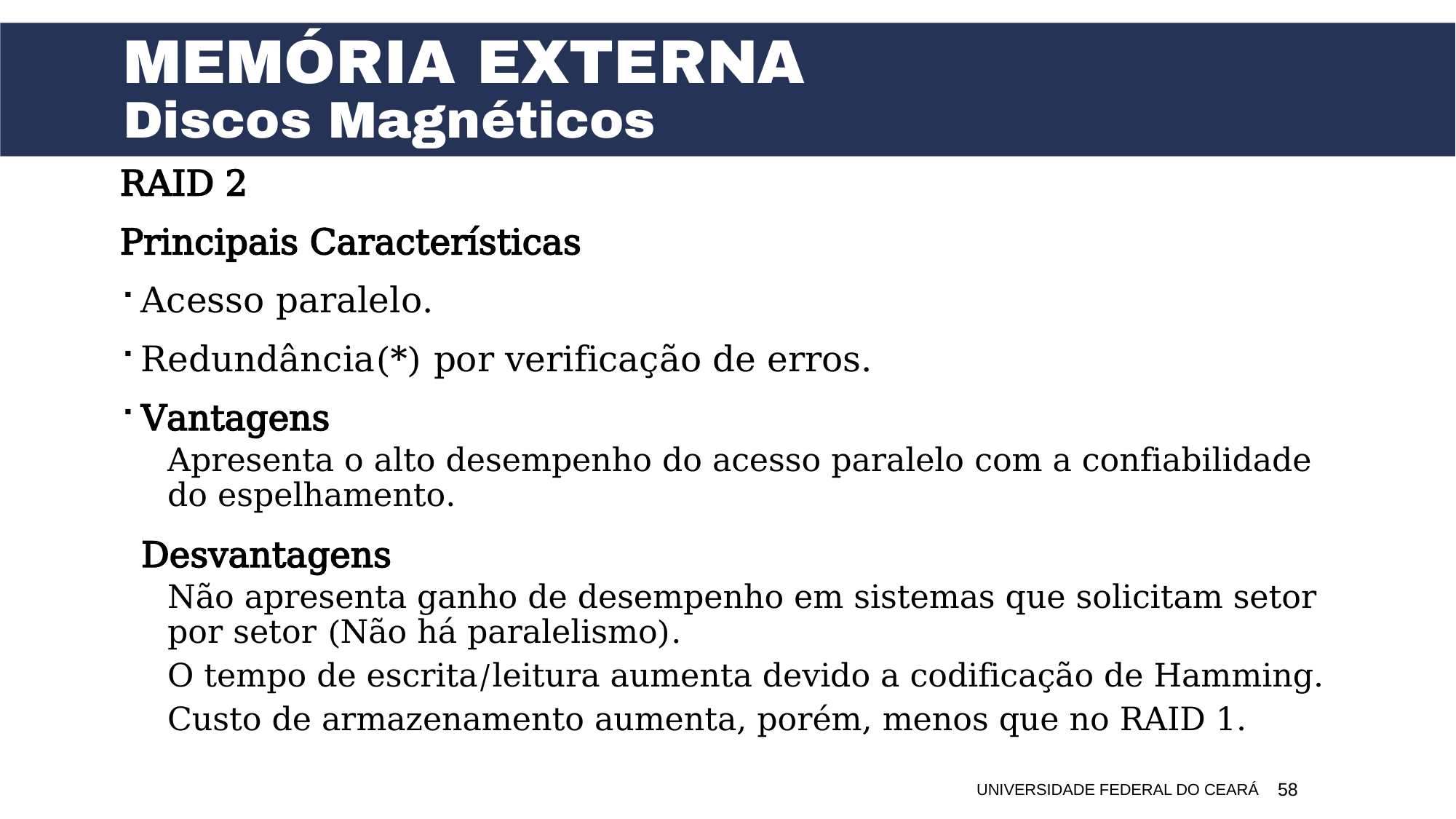

# Memória Externa Discos Magnéticos
RAID 2
Principais Características
Acesso paralelo.
Redundância(*) por verificação de erros.
Vantagens
Apresenta o alto desempenho do acesso paralelo com a confiabilidade do espelhamento.
Desvantagens
Não apresenta ganho de desempenho em sistemas que solicitam setor por setor (Não há paralelismo).
O tempo de escrita/leitura aumenta devido a codificação de Hamming.
Custo de armazenamento aumenta, porém, menos que no RAID 1.

UNIVERSIDADE FEDERAL DO CEARÁ
58